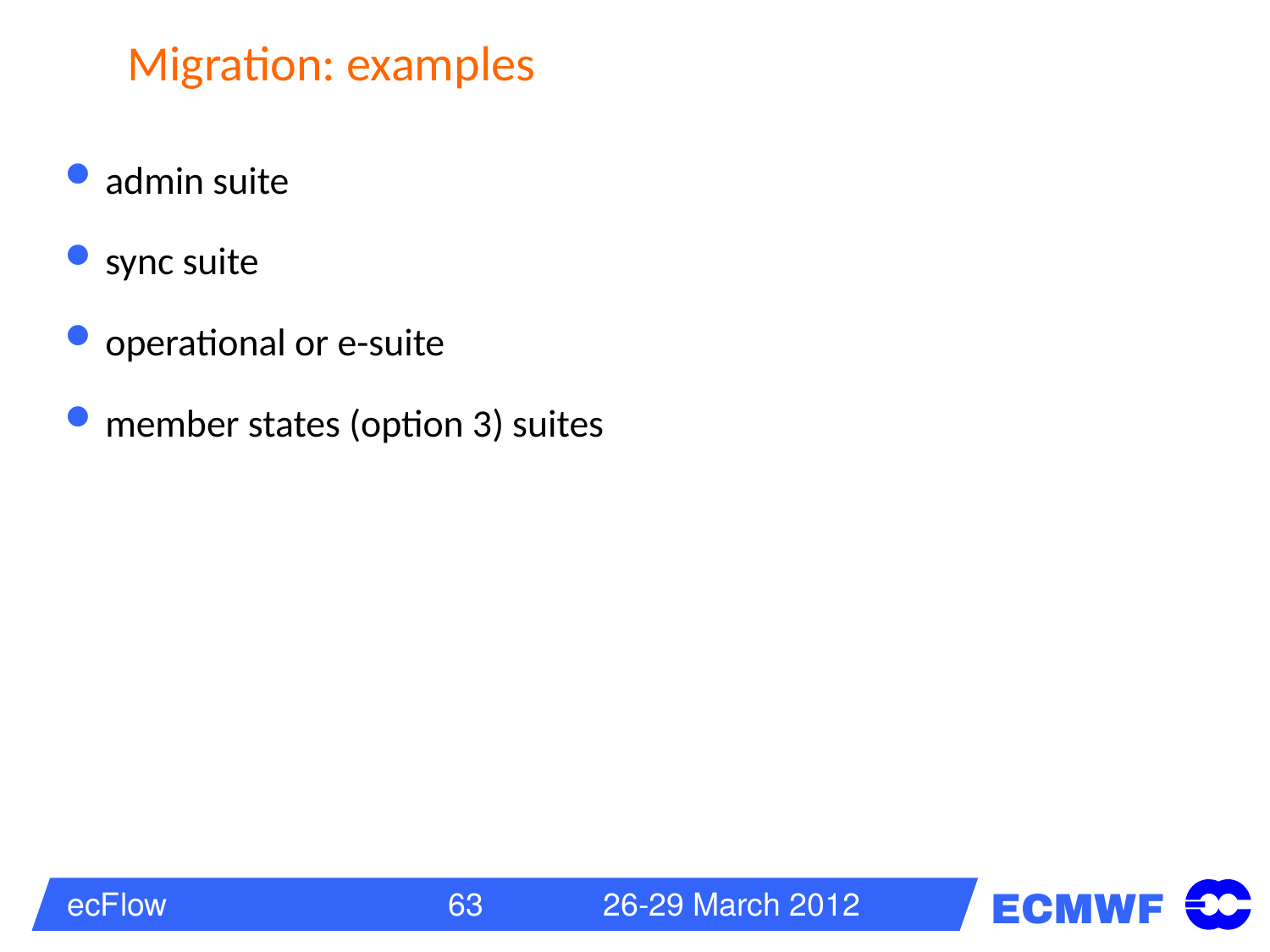

# Migration: examples
admin suite
sync suite
operational or e-suite
member states (option 3) suites